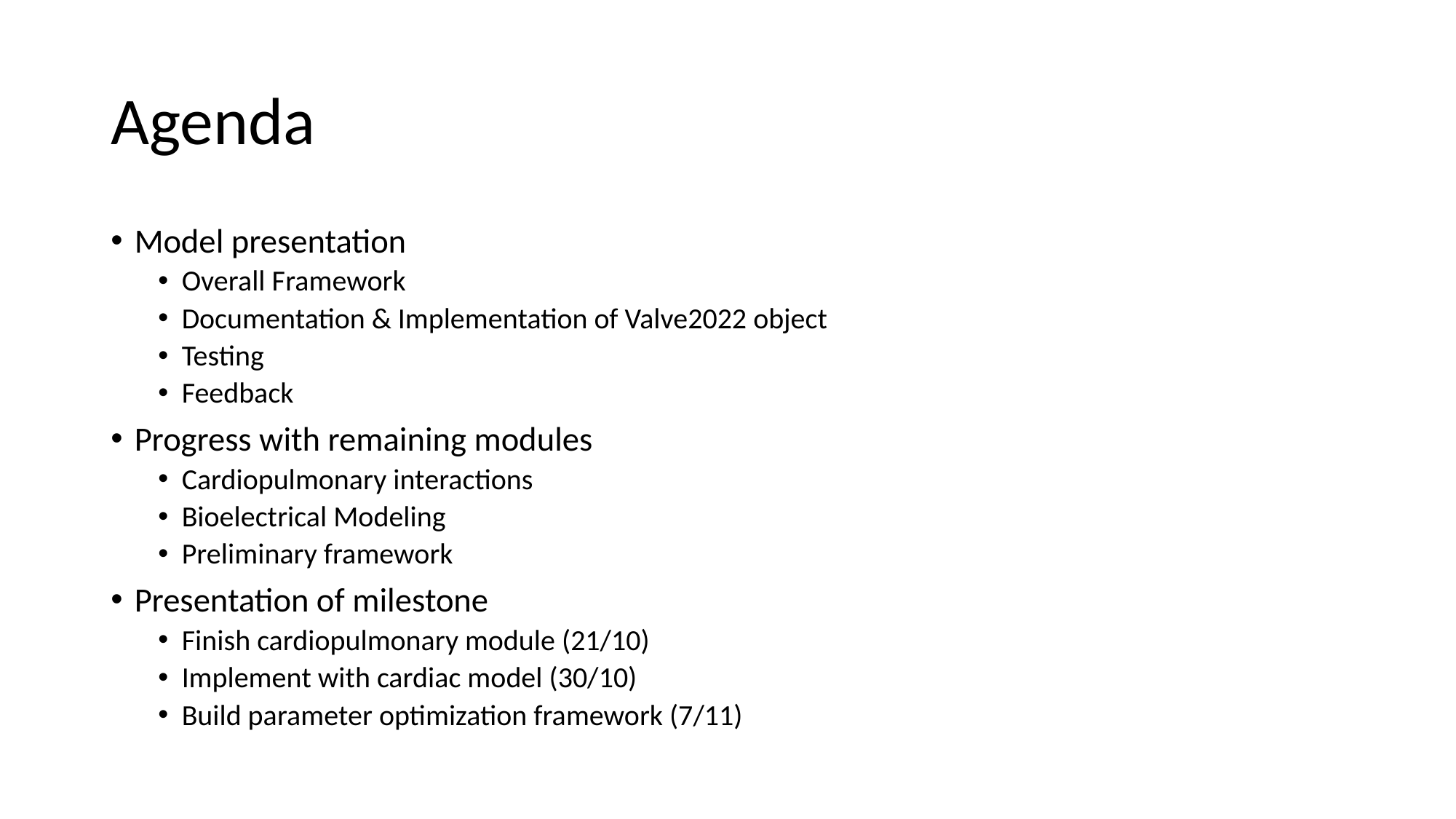

# Agenda
Model presentation
Overall Framework
Documentation & Implementation of Valve2022 object
Testing
Feedback
Progress with remaining modules
Cardiopulmonary interactions
Bioelectrical Modeling
Preliminary framework
Presentation of milestone
Finish cardiopulmonary module (21/10)
Implement with cardiac model (30/10)
Build parameter optimization framework (7/11)